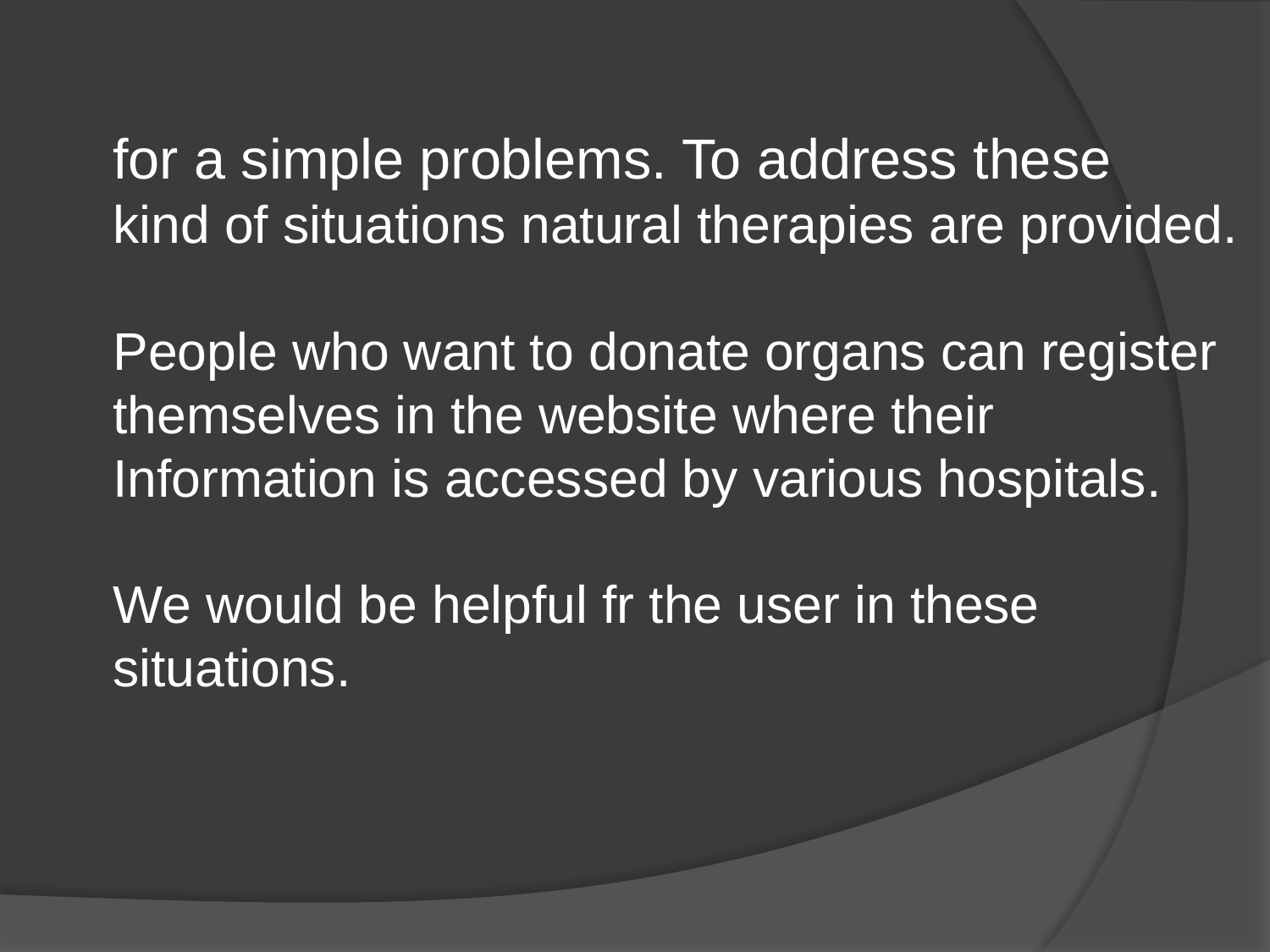

for a simple problems. To address these
kind of situations natural therapies are provided.

People who want to donate organs can register
themselves in the website where their
Information is accessed by various hospitals.

We would be helpful fr the user in these
situations.